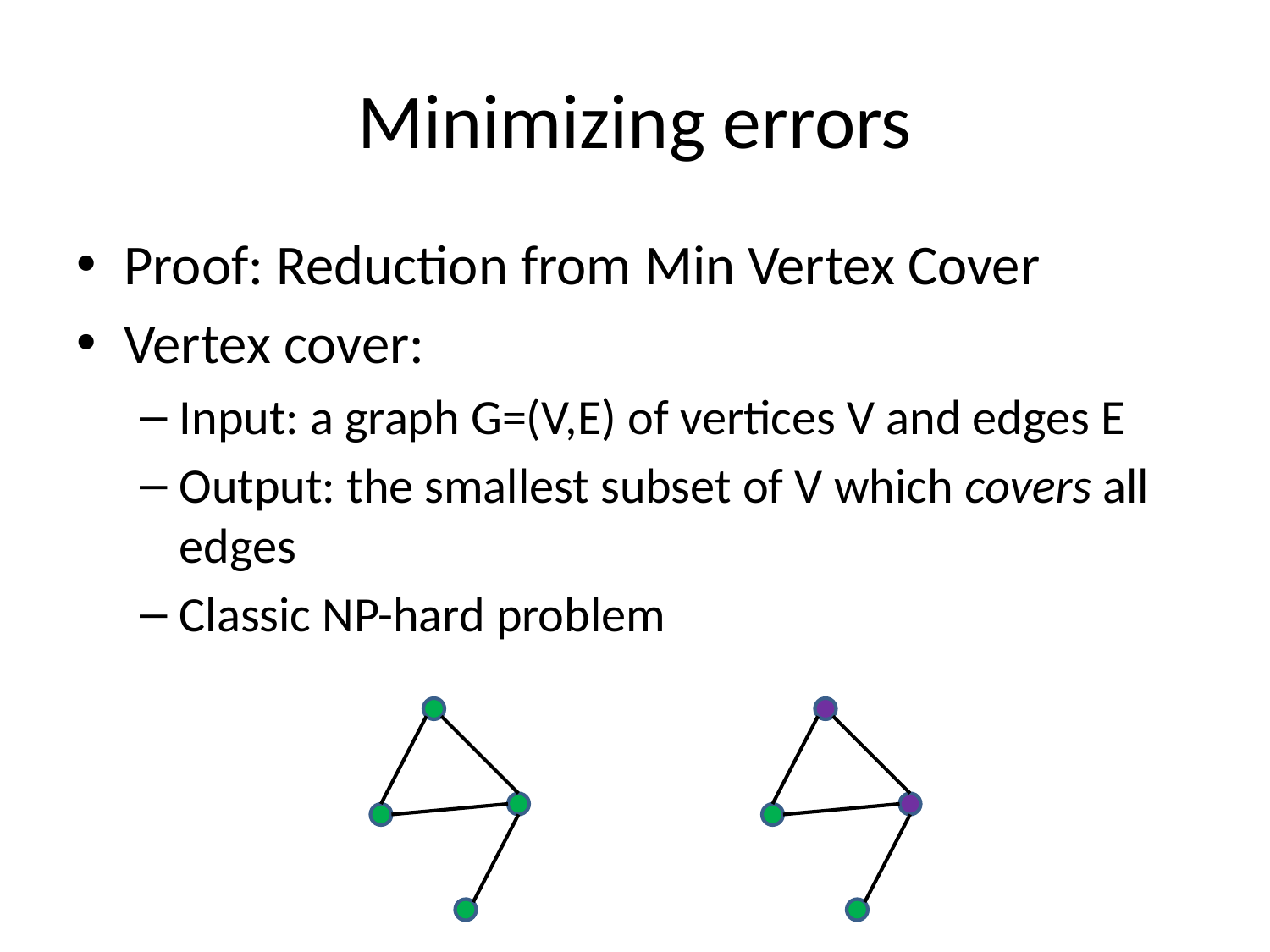

# Minimizing errors
Proof: Reduction from Min Vertex Cover
Vertex cover:
Input: a graph G=(V,E) of vertices V and edges E
Output: the smallest subset of V which covers all edges
Classic NP-hard problem